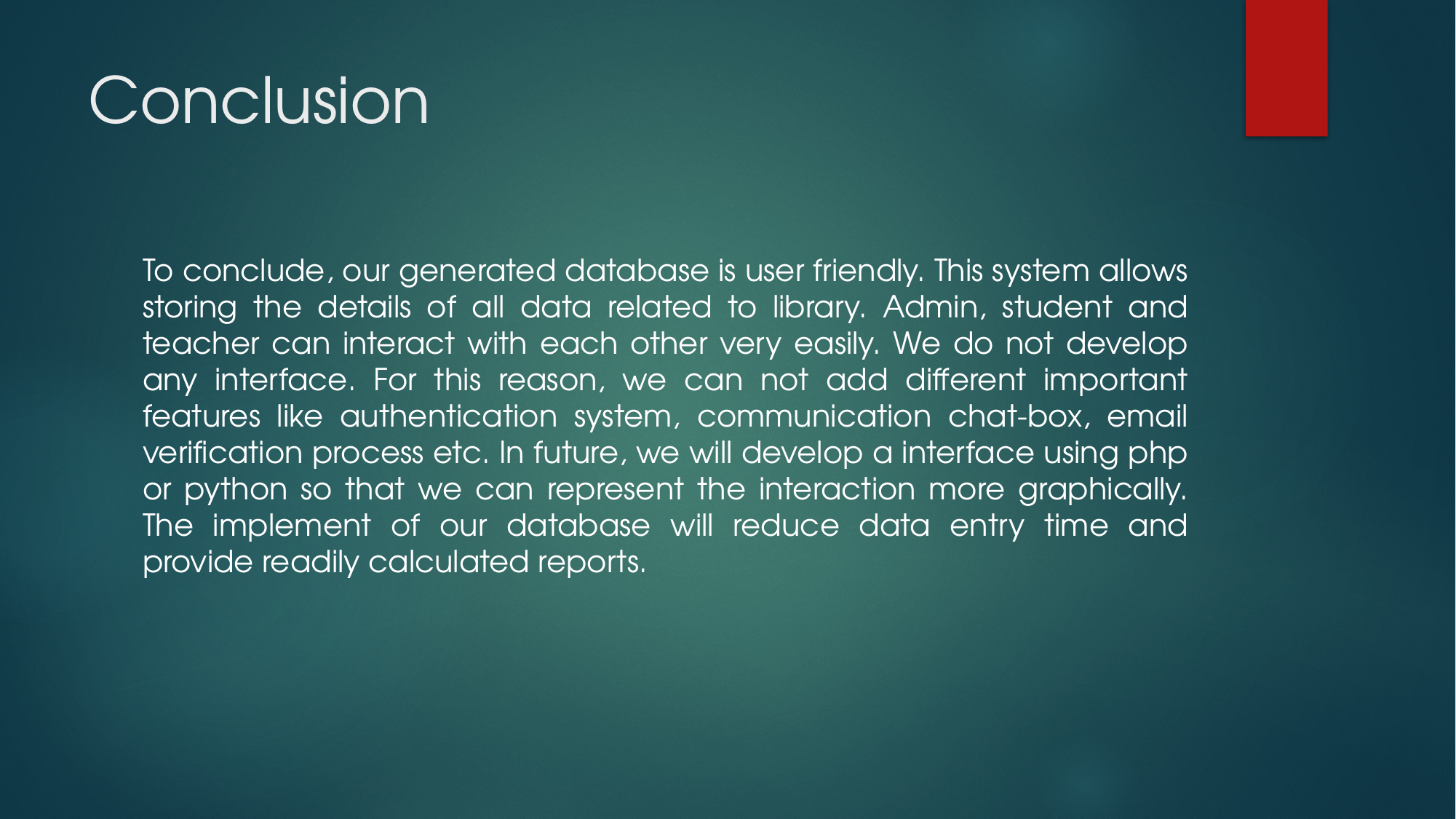

# Conclusion
To conclude, our generated database is user friendly. This system allows storing the details of all data related to library. Admin, student and teacher can interact with each other very easily. We do not develop any interface. For this reason, we can not add different important features like authentication system, communication chat-box, email verification process etc. In future, we will develop a interface using php or python so that we can represent the interaction more graphically. The implement of our database will reduce data entry time and provide readily calculated reports.